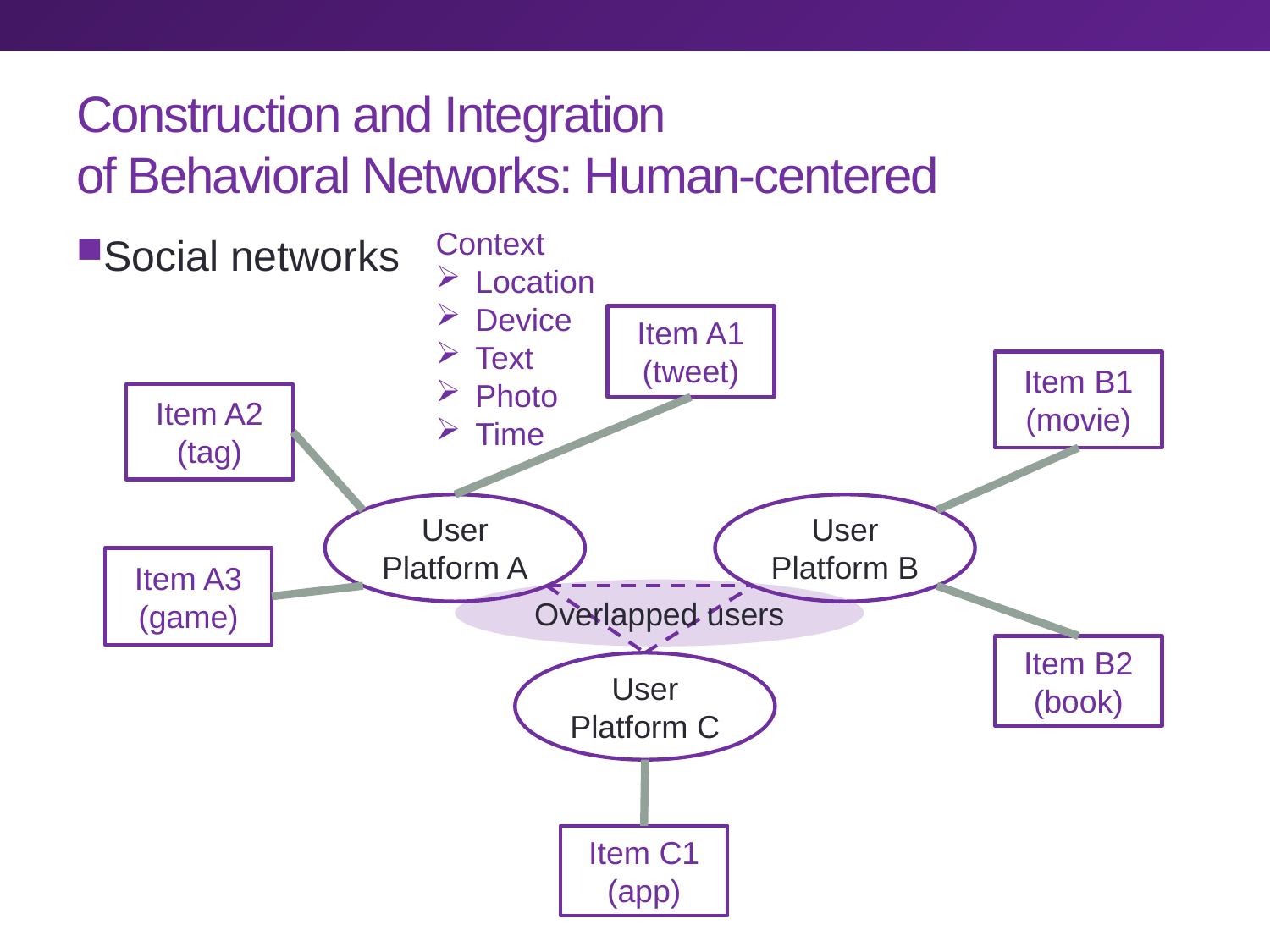

# Construction and Integration of Behavioral Networks: Human-centered
Context
Location
Device
Text
Photo
Time
Social networks
Item A1
(tweet)
Item B1
(movie)
Item A2
(tag)
User
Platform A
User
Platform B
Item A3
(game)
Overlapped users
Item B2
(book)
User
Platform C
Item C1
(app)